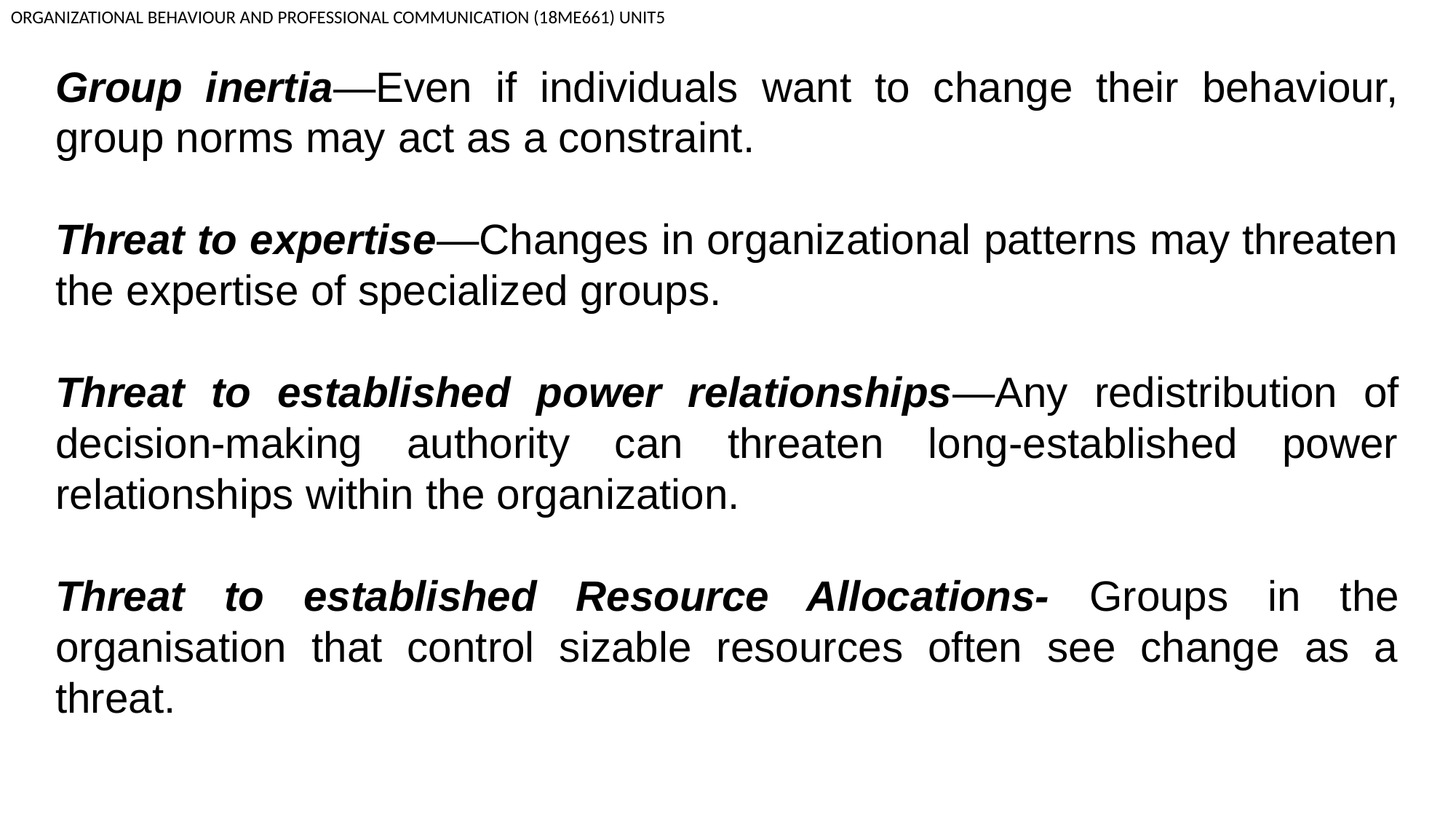

ORGANIZATIONAL BEHAVIOUR AND PROFESSIONAL COMMUNICATION (18ME661) UNIT5
Group inertia—Even if individuals want to change their behaviour, group norms may act as a constraint.

Threat to expertise—Changes in organizational patterns may threaten the expertise of specialized groups.

Threat to established power relationships—Any redistribution of decision-making authority can threaten long-established power relationships within the organization.

Threat to established Resource Allocations- Groups in the organisation that control sizable resources often see change as a threat.